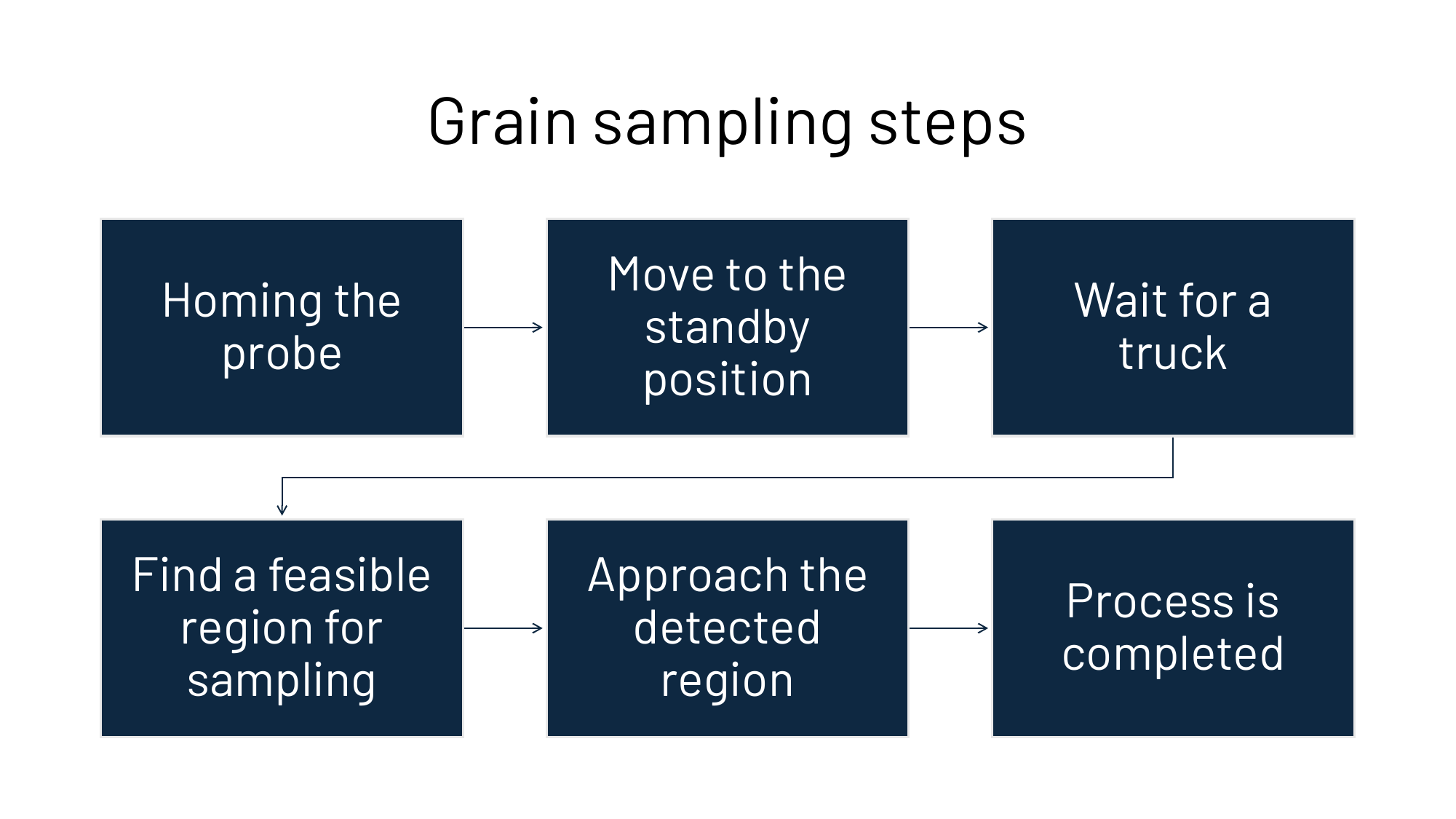

# Grain sampling steps

Homing the probe

Move to the standby position

Wait for a truck

Find a feasible region for sampling

Approach the detected region
Process is completed